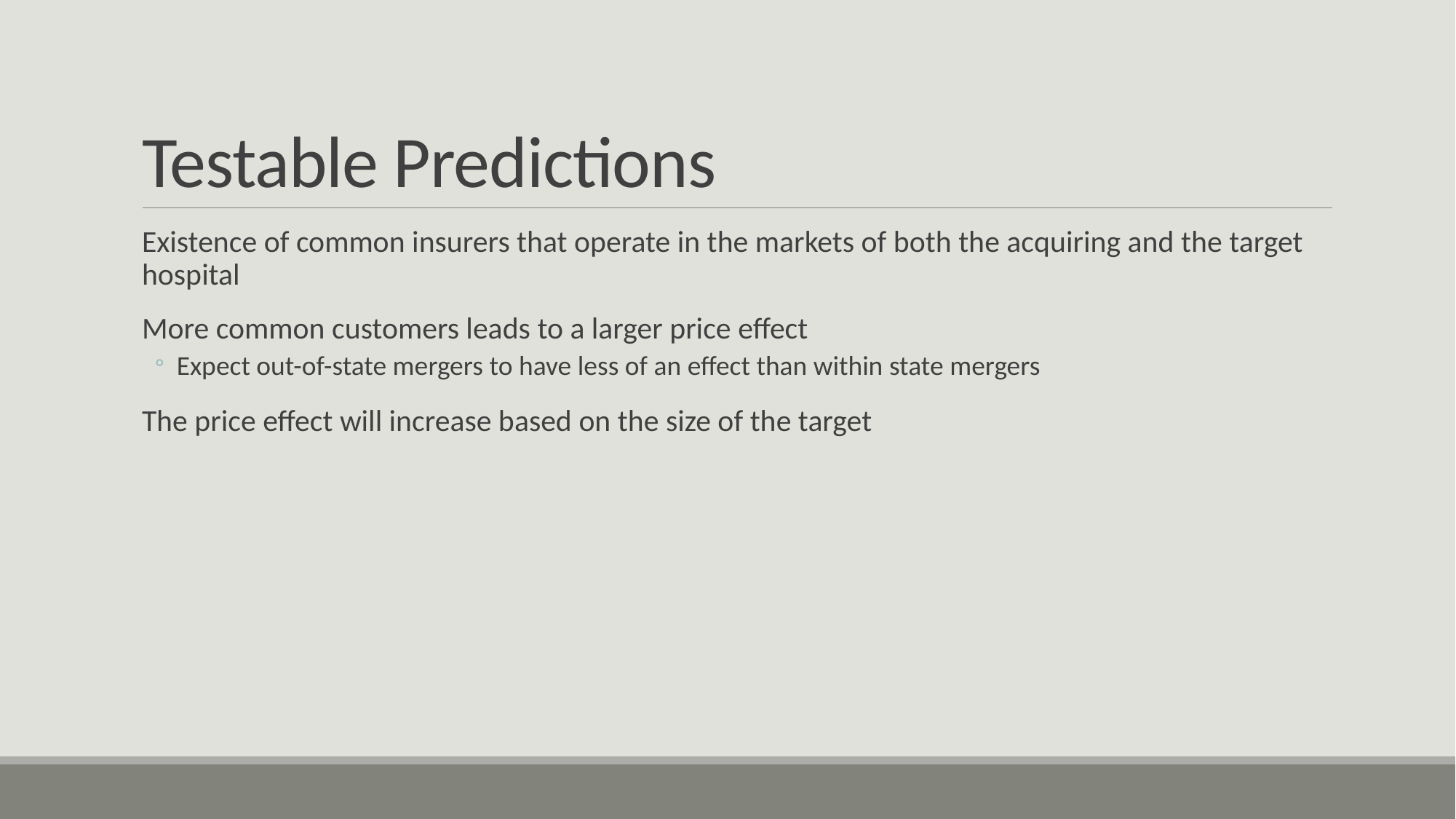

# Testable Predictions
Existence of common insurers that operate in the markets of both the acquiring and the target hospital
More common customers leads to a larger price effect
Expect out-of-state mergers to have less of an effect than within state mergers
The price effect will increase based on the size of the target